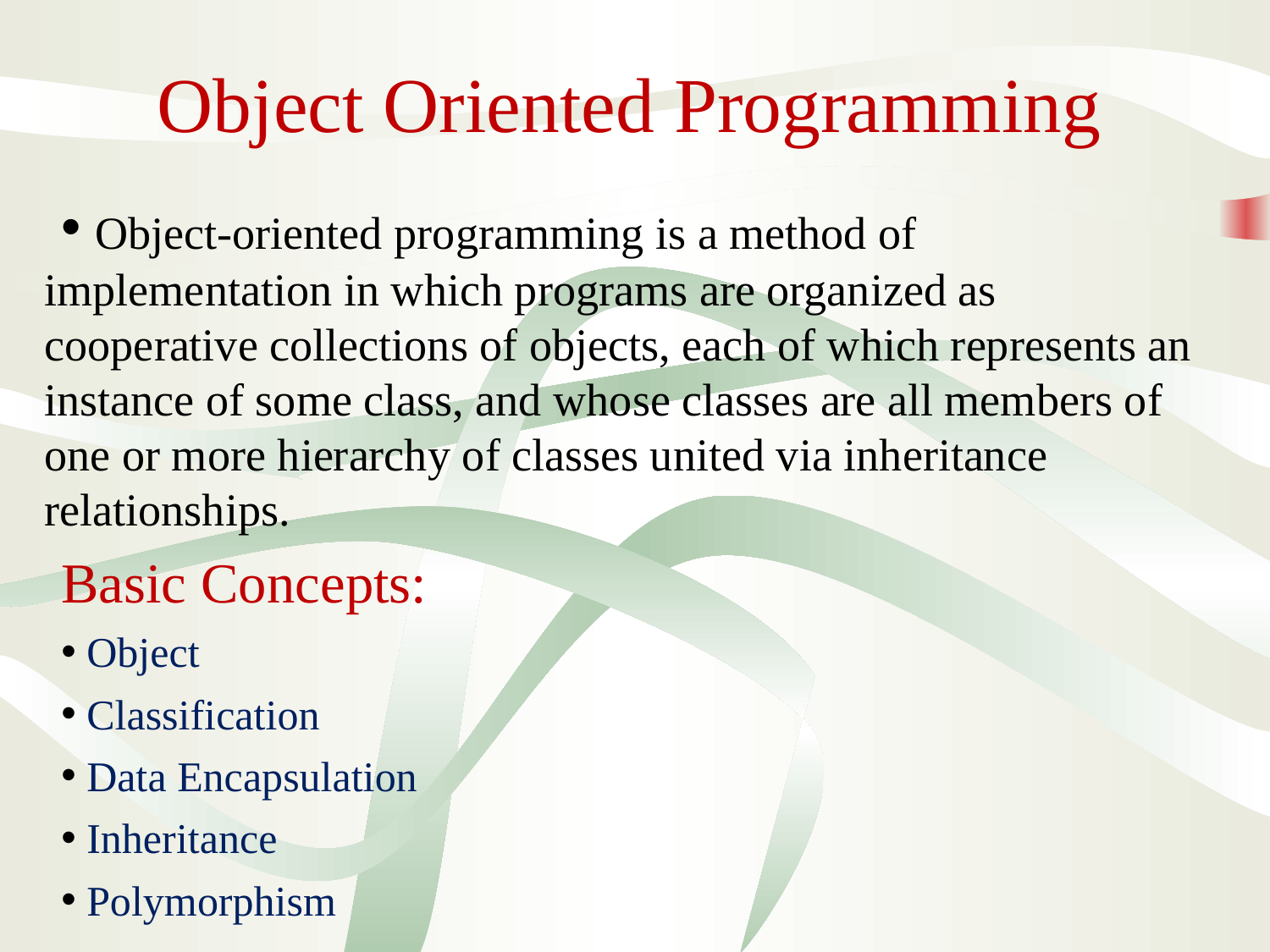

# Object Oriented Programming
 Object-oriented programming is a method of implementation in which programs are organized as cooperative collections of objects, each of which represents an instance of some class, and whose classes are all members of one or more hierarchy of classes united via inheritance relationships.
Basic Concepts:
 Object
 Classification
 Data Encapsulation
 Inheritance
 Polymorphism